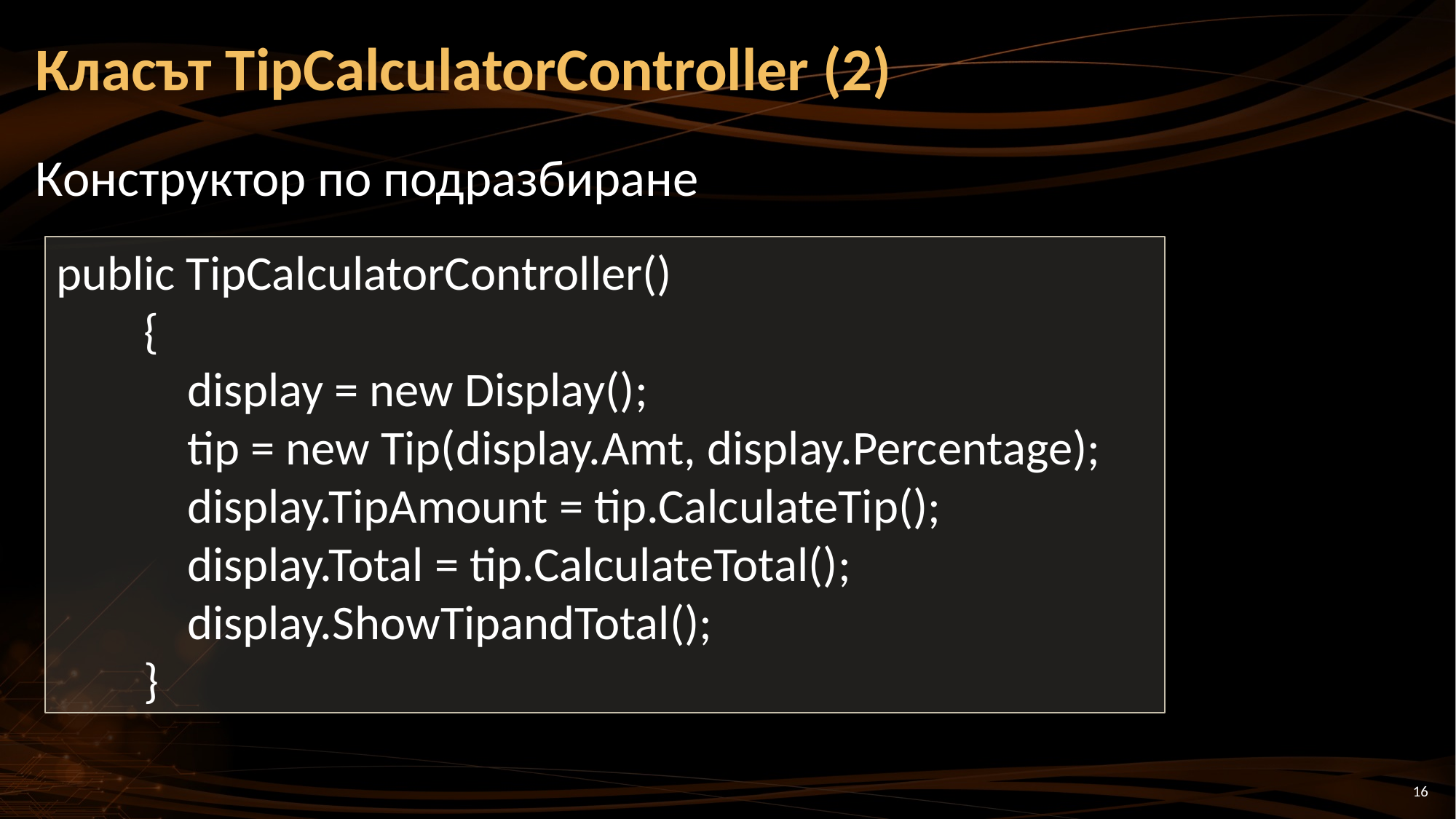

# Класът TipCalculatorController (2)
Конструктор по подразбиране
public TipCalculatorController()
        {
            display = new Display();
            tip = new Tip(display.Amt, display.Percentage);
            display.TipAmount = tip.CalculateTip();
            display.Total = tip.CalculateTotal();
            display.ShowTipandTotal();
        }
16